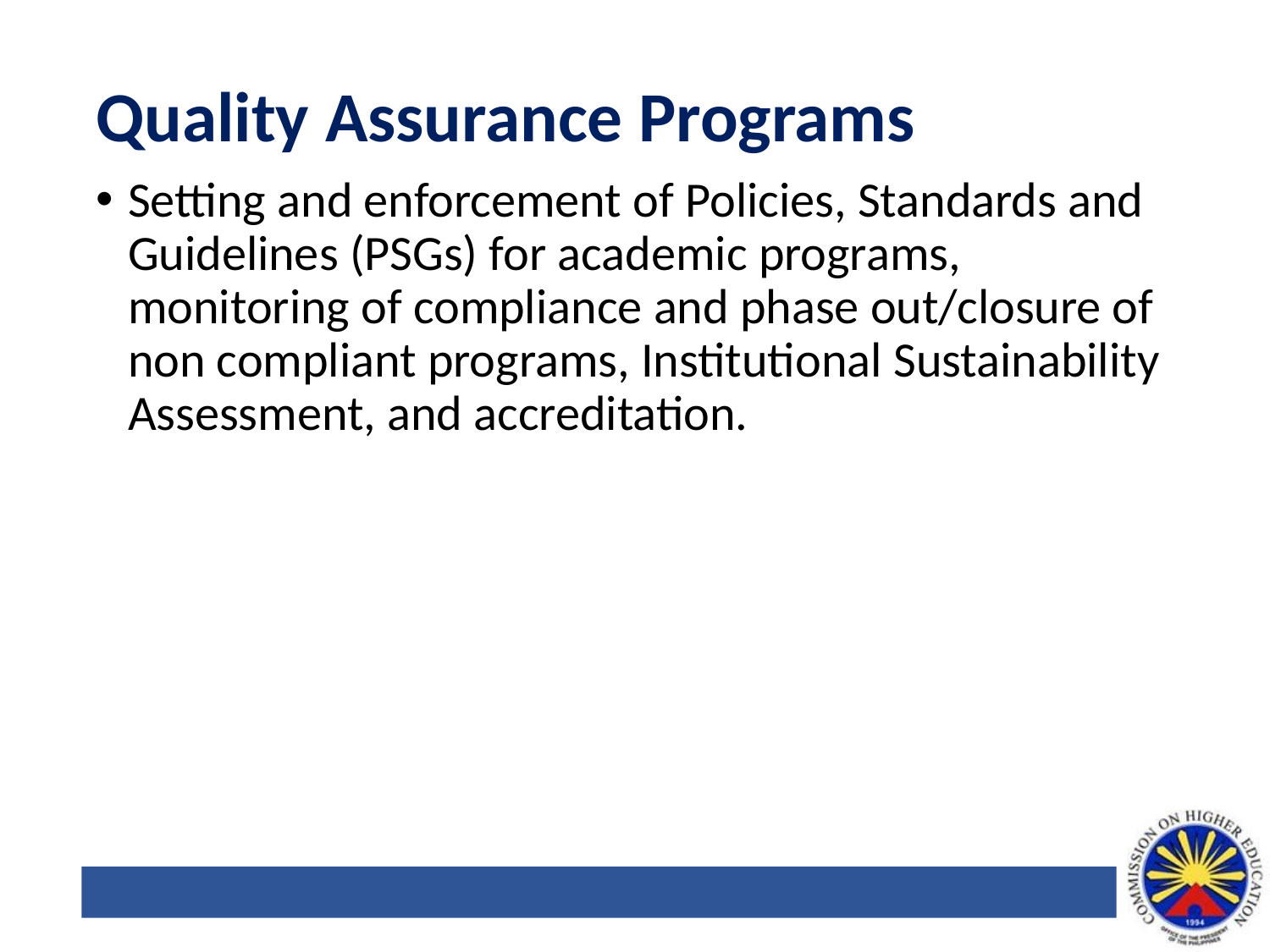

Quality Assurance Programs
Setting and enforcement of Policies, Standards and Guidelines (PSGs) for academic programs, monitoring of compliance and phase out/closure of non compliant programs, Institutional Sustainability Assessment, and accreditation.